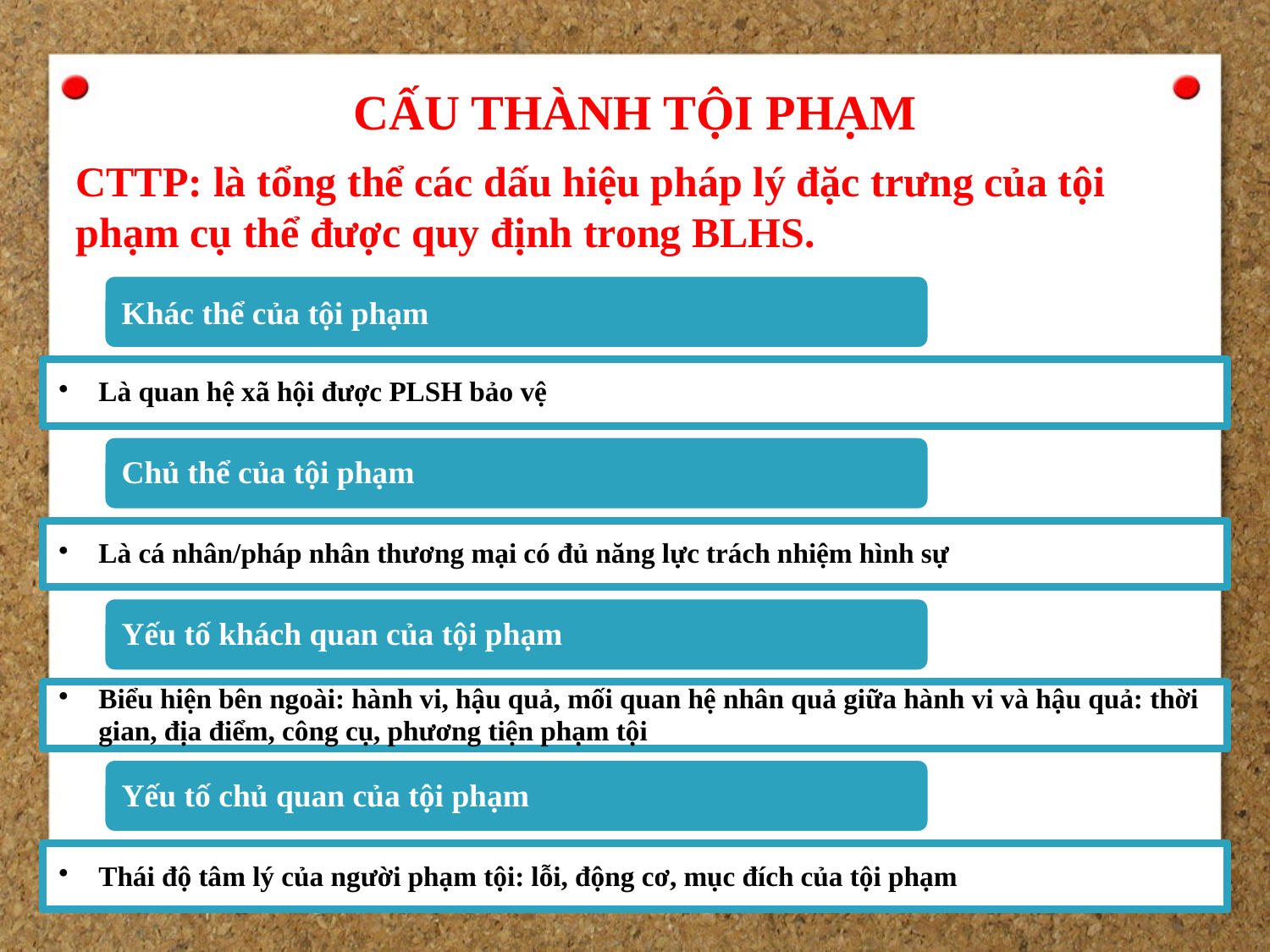

CẤU THÀNH TỘI PHẠM
CTTP: là tổng thể các dấu hiệu pháp lý đặc trưng của tội phạm cụ thể được quy định trong BLHS.
Khác thể của tội phạm
Chủ thể của tội phạm
Yếu tố khách quan của tội phạm
Yếu tố chủ quan của tội phạm
Là quan hệ xã hội được PLSH bảo vệ
Là cá nhân/pháp nhân thương mại có đủ năng lực trách nhiệm hình sự
Biểu hiện bên ngoài: hành vi, hậu quả, mối quan hệ nhân quả giữa hành vi và hậu quả: thời gian, địa điểm, công cụ, phương tiện phạm tội
Thái độ tâm lý của người phạm tội: lỗi, động cơ, mục đích của tội phạm